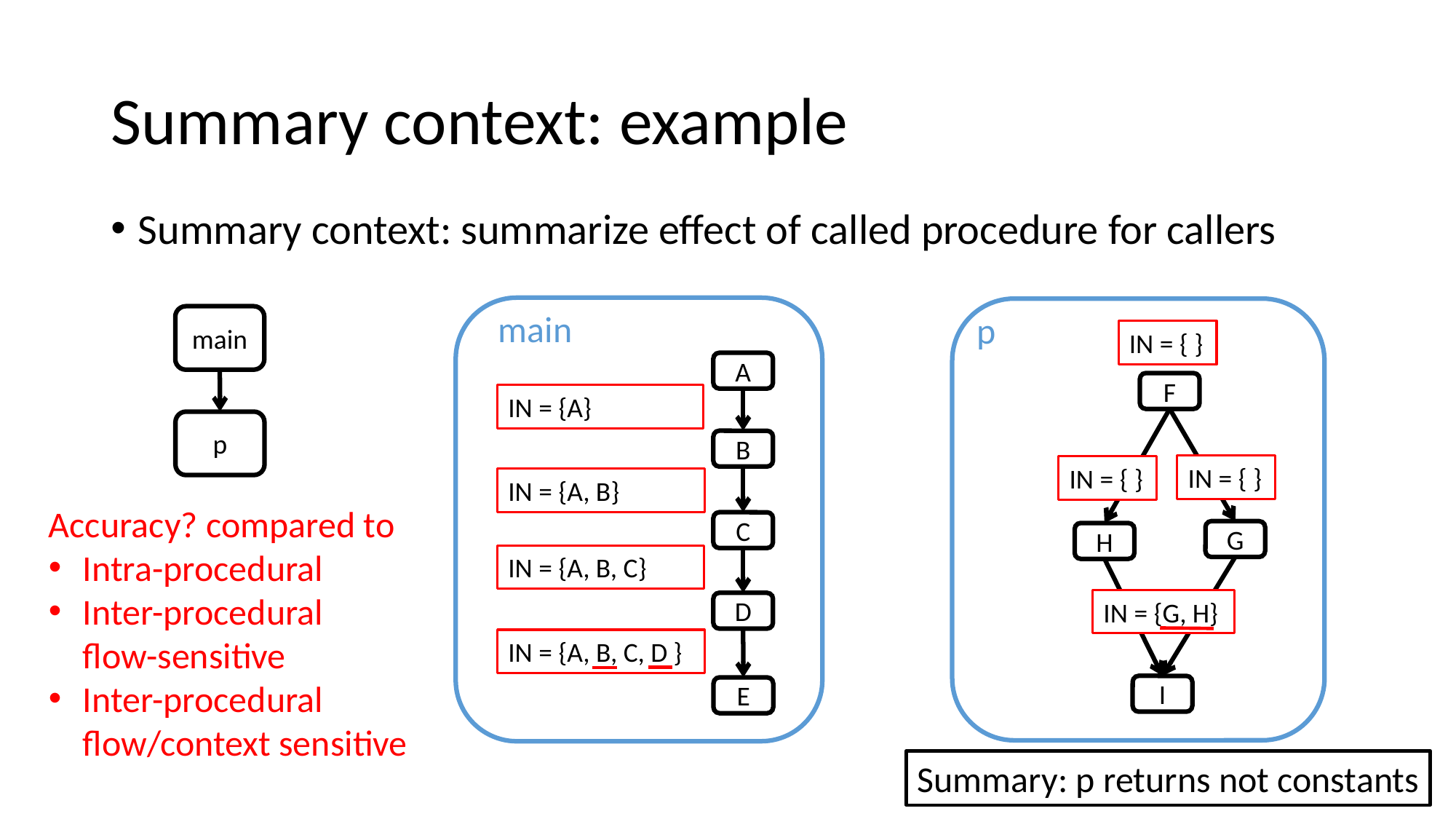

# Summary context: example
Summary context: summarize effect of called procedure for callers

main
p
main
IN = { }
A
F
IN = {A}
p
B
IN = { }
IN = { }
IN = {A, B}
Accuracy? compared to
Intra-procedural
Inter-procedural
flow-sensitive
Inter-procedural
flow/context sensitive
C
G
H
IN = {A, B, C}
IN = {G, H}
D
IN = {A, B, C, D }
I
E
Summary: p returns not constants